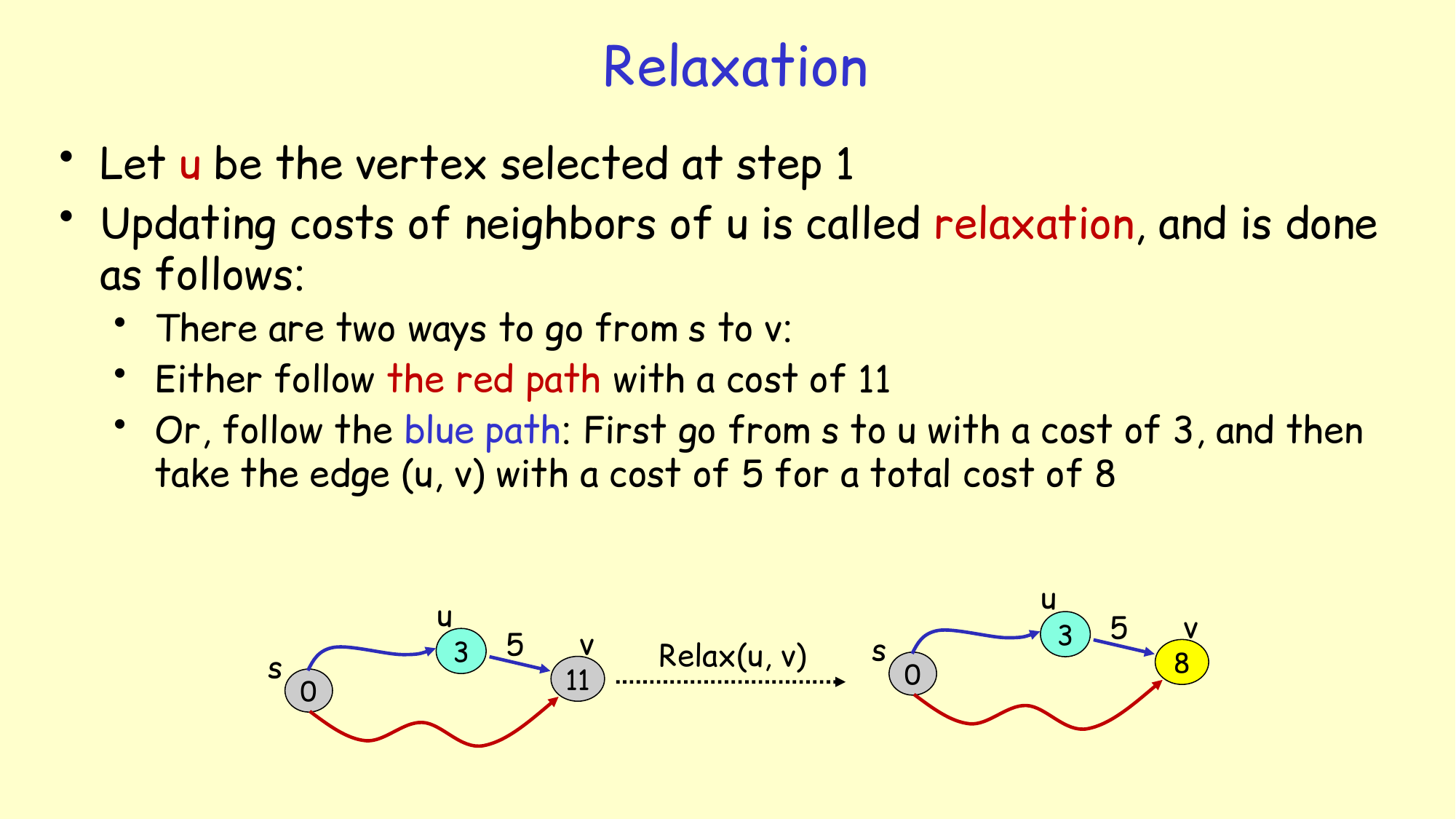

# Relaxation
Let u be the vertex selected at step 1
Updating costs of neighbors of u is called relaxation, and is done as follows:
There are two ways to go from s to v:
Either follow the red path with a cost of 11
Or, follow the blue path: First go from s to u with a cost of 3, and then take the edge (u, v) with a cost of 5 for a total cost of 8

u
v
5
3
s

8

0

u
v
5
3
Relax(u, v)

s

11

0